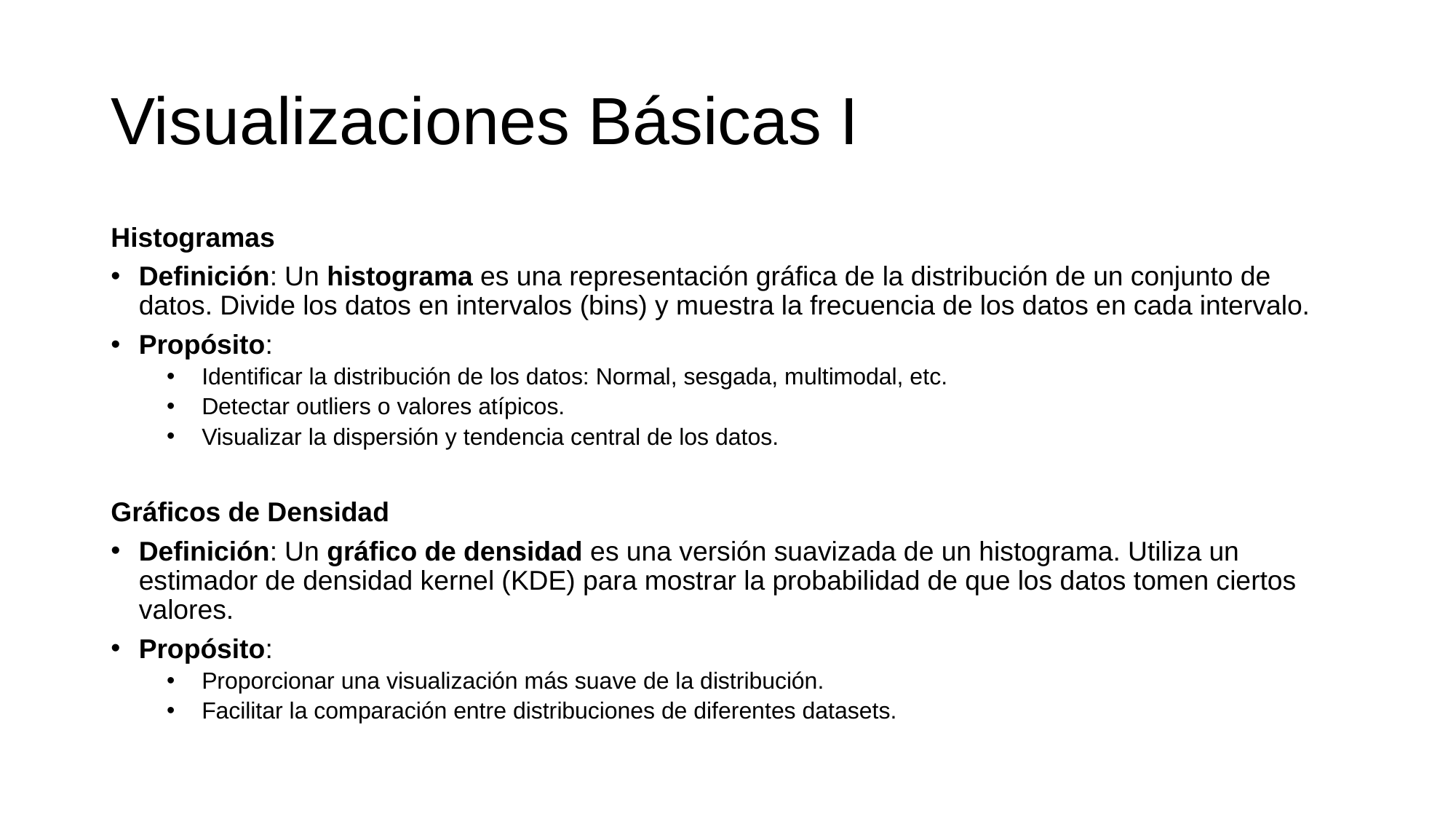

# Visualizaciones Básicas I
Histogramas
Definición: Un histograma es una representación gráfica de la distribución de un conjunto de datos. Divide los datos en intervalos (bins) y muestra la frecuencia de los datos en cada intervalo.
Propósito:
Identificar la distribución de los datos: Normal, sesgada, multimodal, etc.
Detectar outliers o valores atípicos.
Visualizar la dispersión y tendencia central de los datos.

Gráficos de Densidad
Definición: Un gráfico de densidad es una versión suavizada de un histograma. Utiliza un estimador de densidad kernel (KDE) para mostrar la probabilidad de que los datos tomen ciertos valores.
Propósito:
Proporcionar una visualización más suave de la distribución.
Facilitar la comparación entre distribuciones de diferentes datasets.